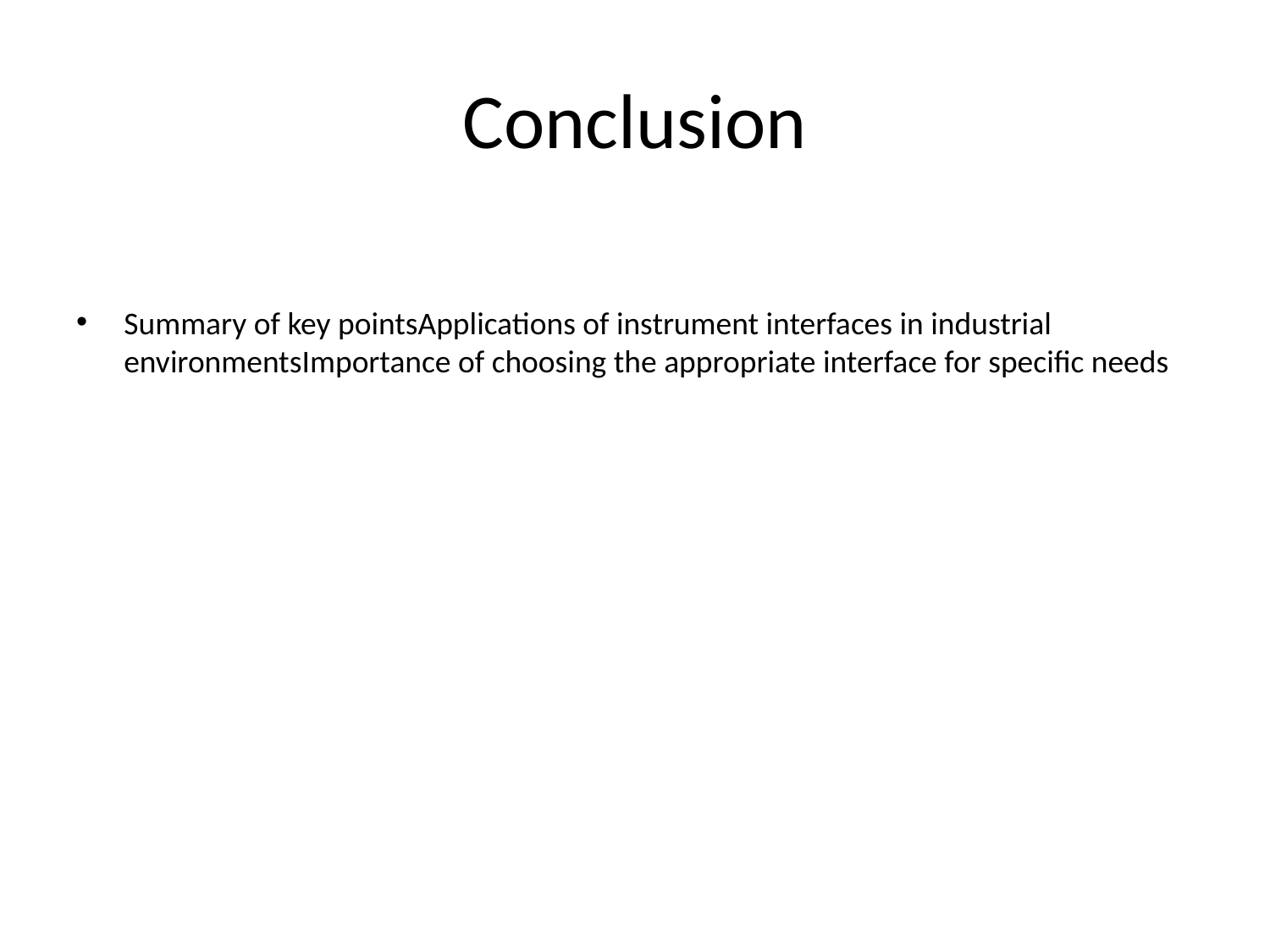

# Conclusion

Summary of key pointsApplications of instrument interfaces in industrial environmentsImportance of choosing the appropriate interface for specific needs